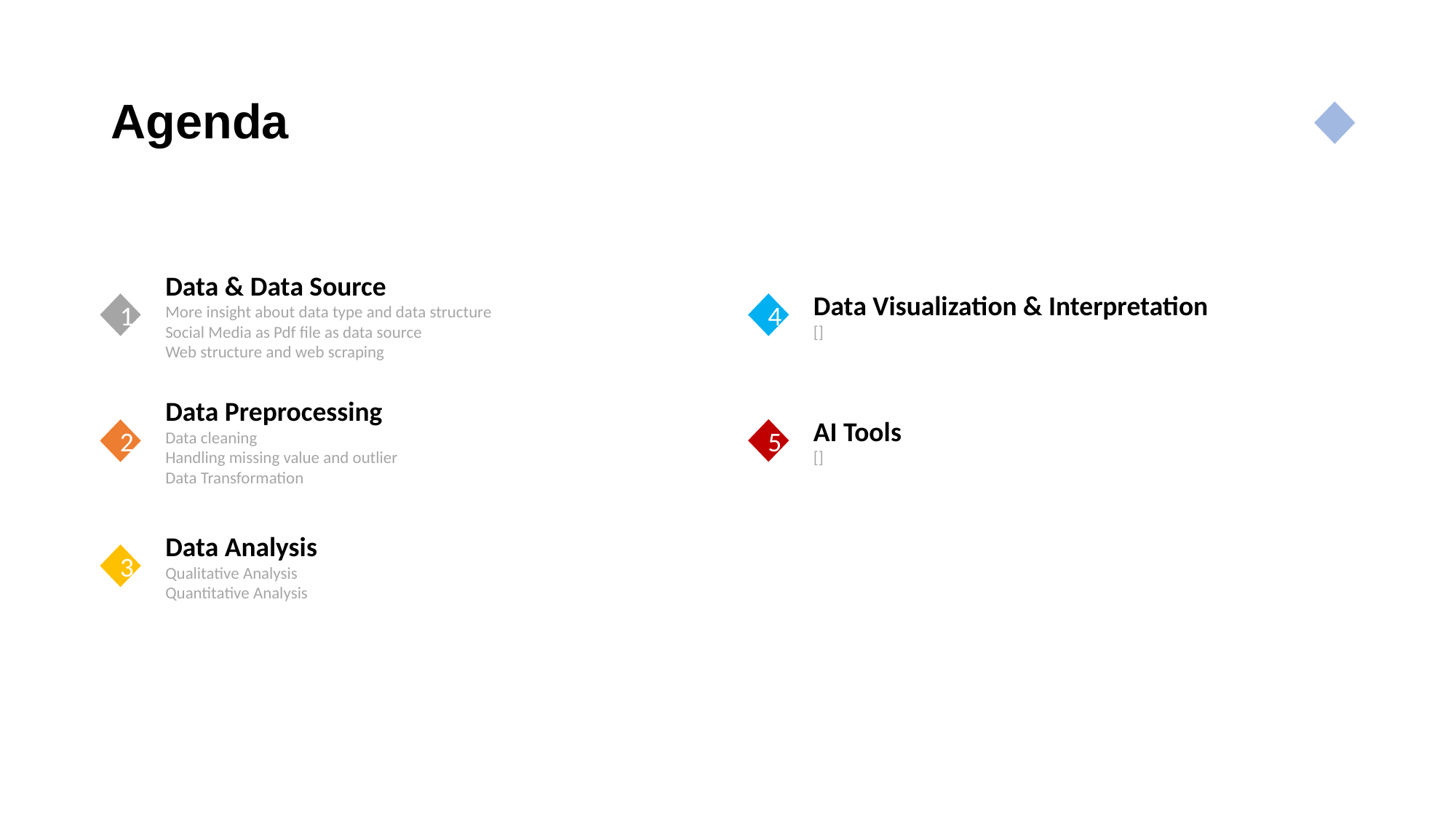

# Agenda

Data & Data Source
More insight about data type and data structure
Social Media as Pdf file as data source
Web structure and web scraping
1
Data Visualization & Interpretation
[]
4
Data Preprocessing
Data cleaning
Handling missing value and outlier
Data Transformation
2
AI Tools
[]
5
Data Analysis
Qualitative Analysis
Quantitative Analysis
3